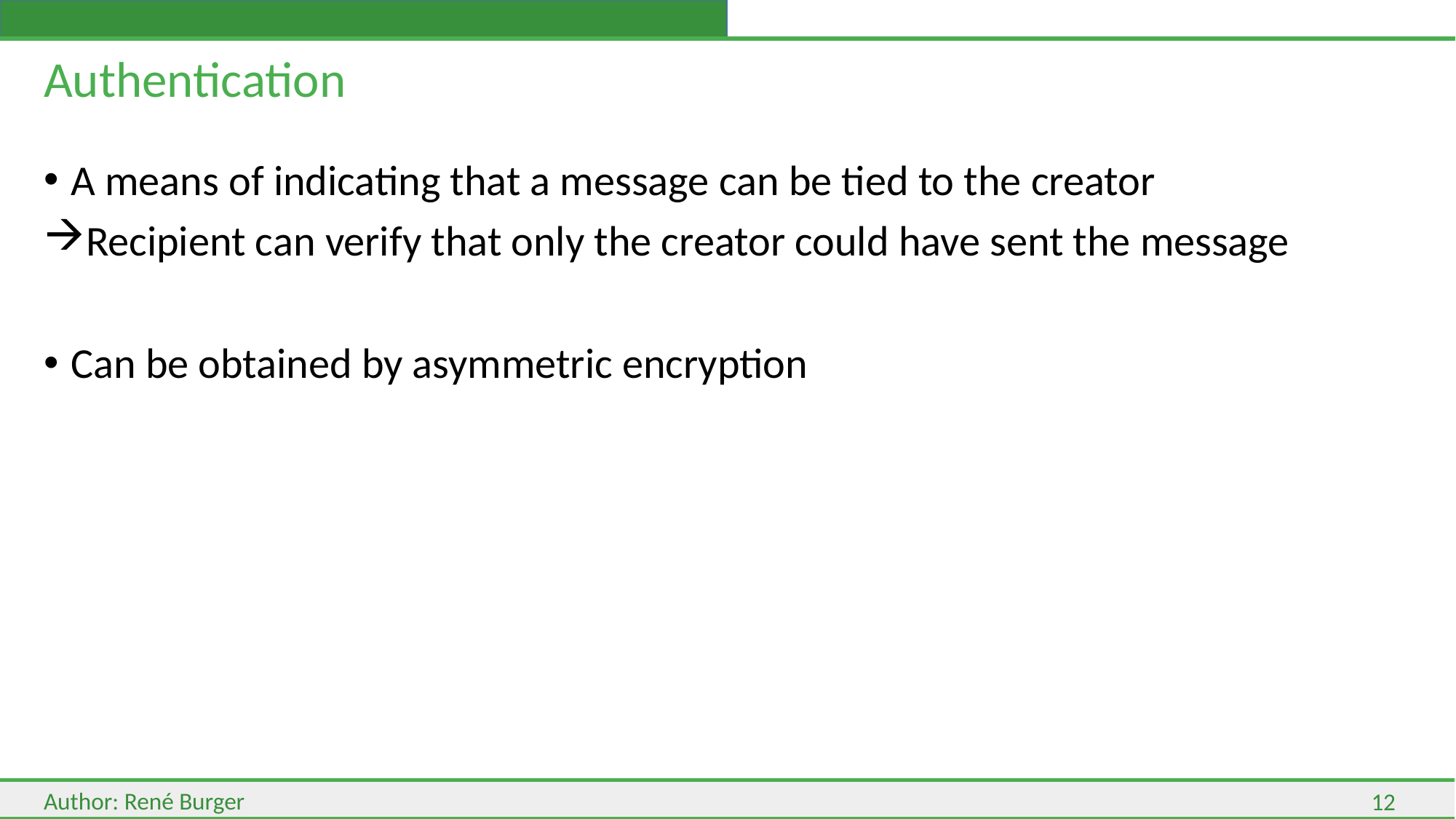

# Authentication
A means of indicating that a message can be tied to the creator
Recipient can verify that only the creator could have sent the message

Can be obtained by asymmetric encryption

12
Author: René Burger